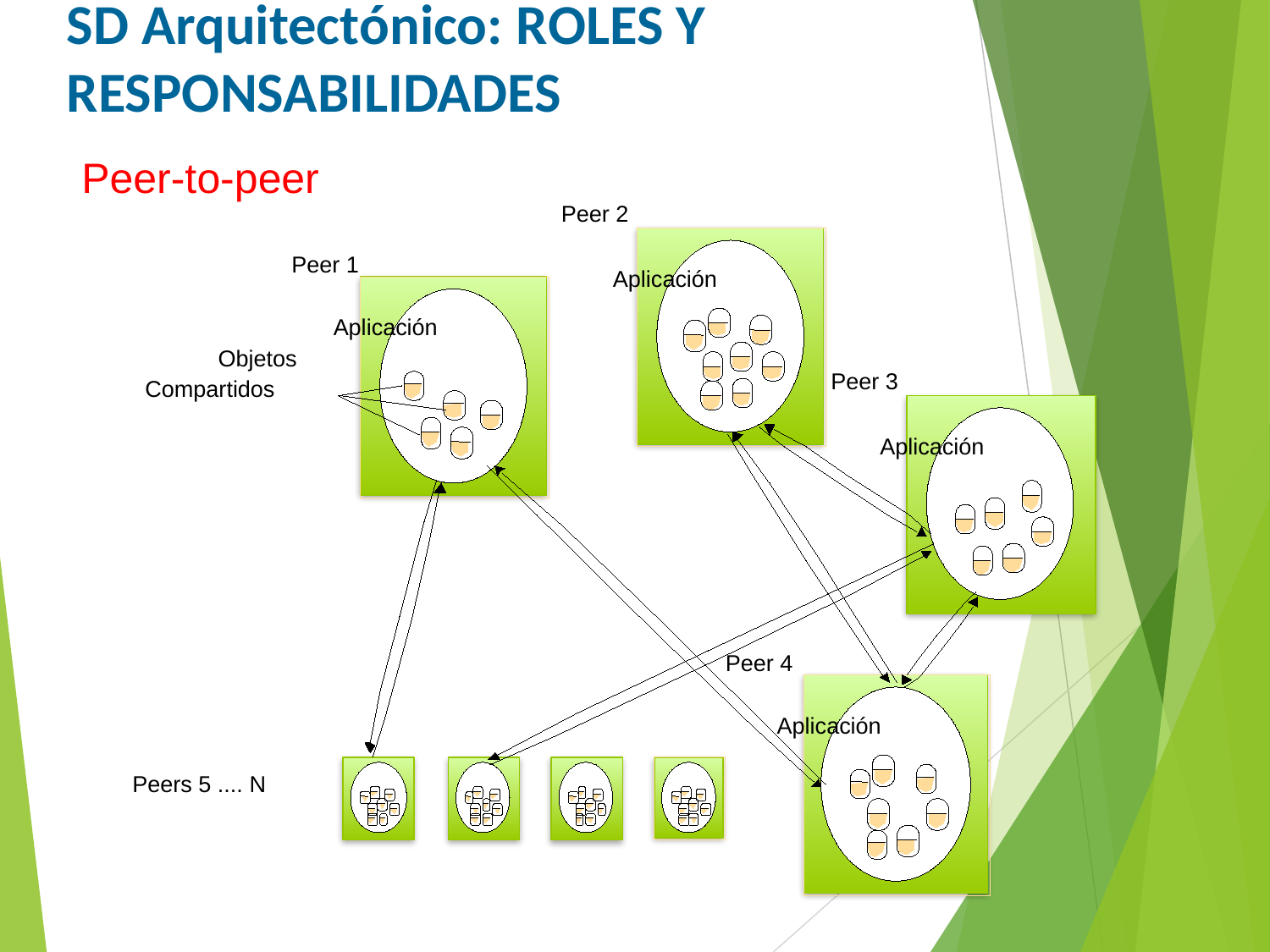

SD Arquitectónico: Roles y Responsabilidades
Peer-to-peer

Peer 2

Peer 1
Aplicación

Aplicación

Objetos

Peer 3

Compartidos

Aplicación

Peer 4

Aplicación

Peers 5 .... N